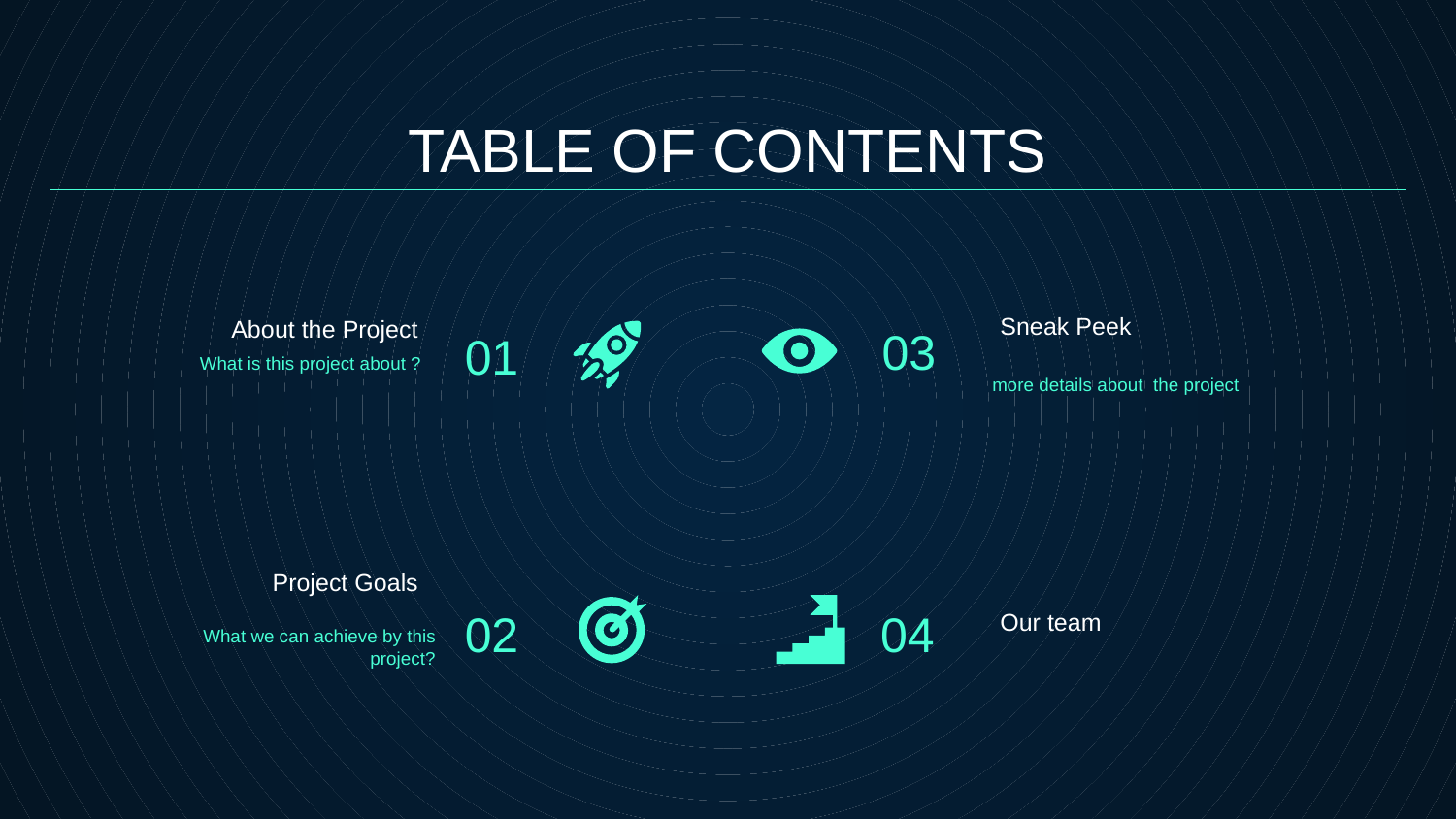

# TABLE OF CONTENTS
03
01

Sneak Peek
About the Project

What is this project about ?
more details about  the project
Project Goals
02
04

What we can achieve by this project?
Our team